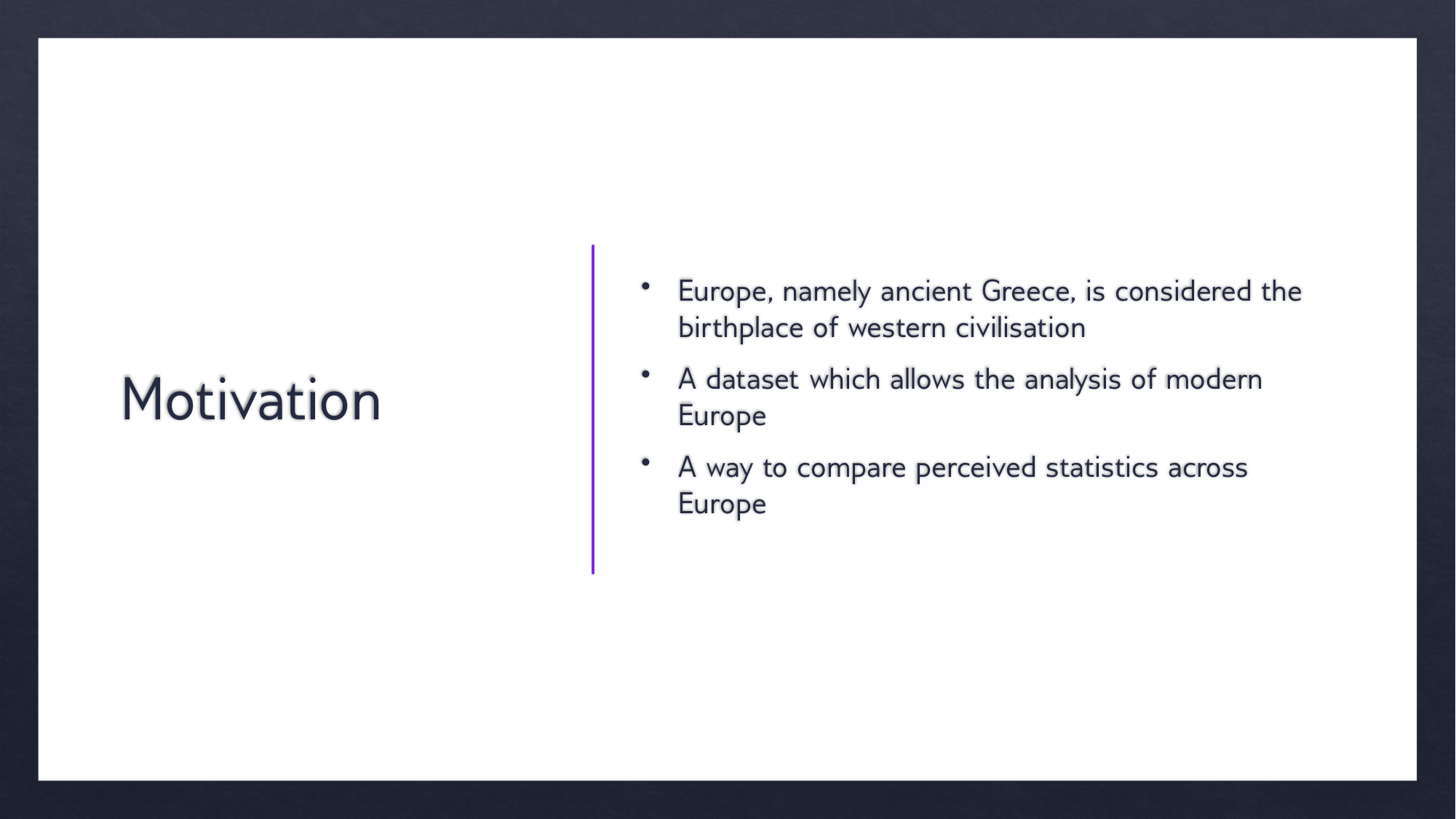

# Motivation
Europe, namely ancient Greece, is considered the birthplace of western civilisation
A dataset which allows the analysis of modern Europe
A way to compare perceived statistics across Europe